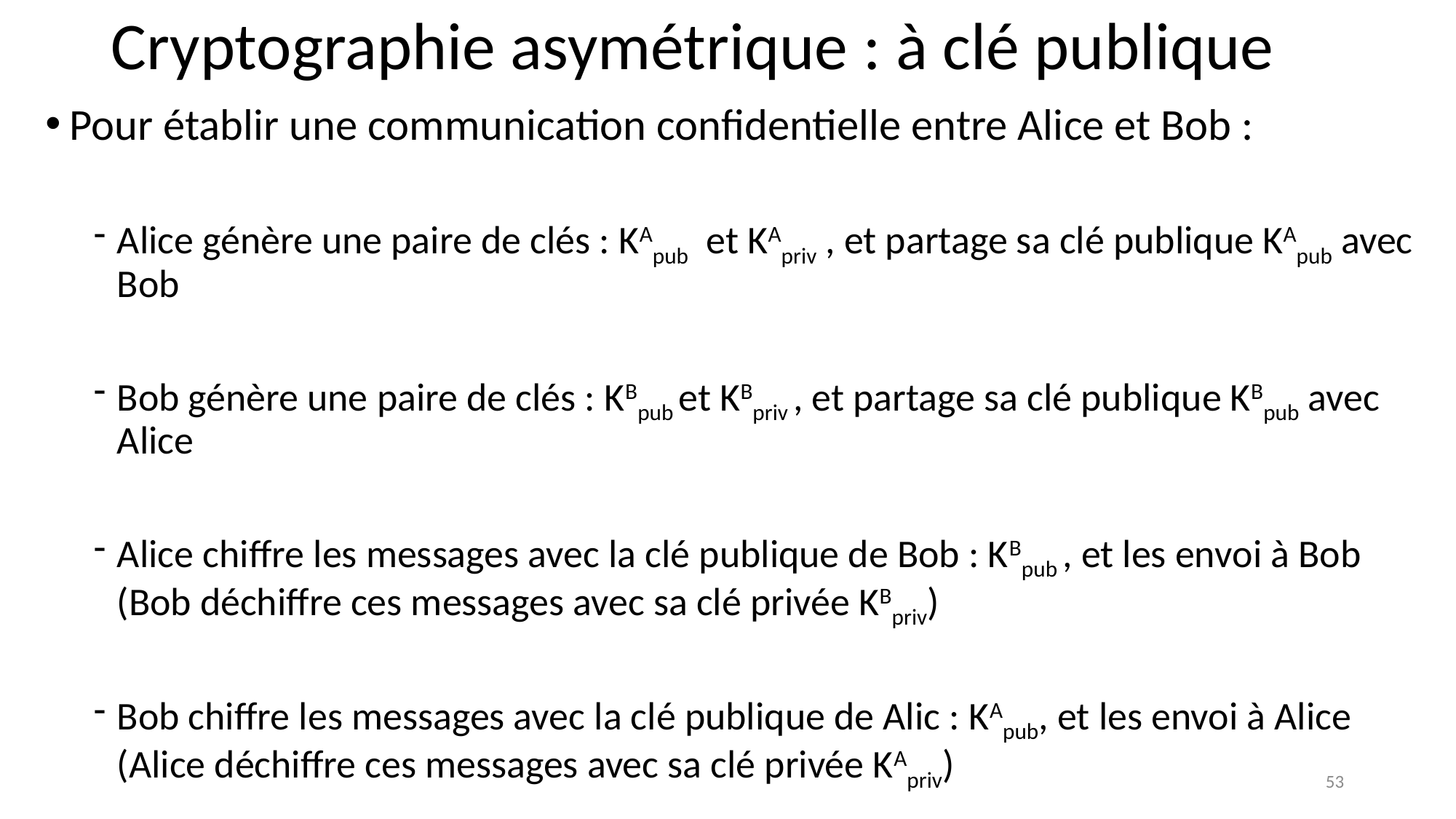

# Cryptographie asymétrique : à clé publique
Pour établir une communication confidentielle entre Alice et Bob :

Alice génère une paire de clés : KApub  et KApriv , et partage sa clé publique KApub avec Bob

Bob génère une paire de clés : KBpub et KBpriv , et partage sa clé publique KBpub avec Alice

Alice chiffre les messages avec la clé publique de Bob : KBpub , et les envoi à Bob (Bob déchiffre ces messages avec sa clé privée KBpriv)

Bob chiffre les messages avec la clé publique de Alic : KApub, et les envoi à Alice (Alice déchiffre ces messages avec sa clé privée KApriv)
53